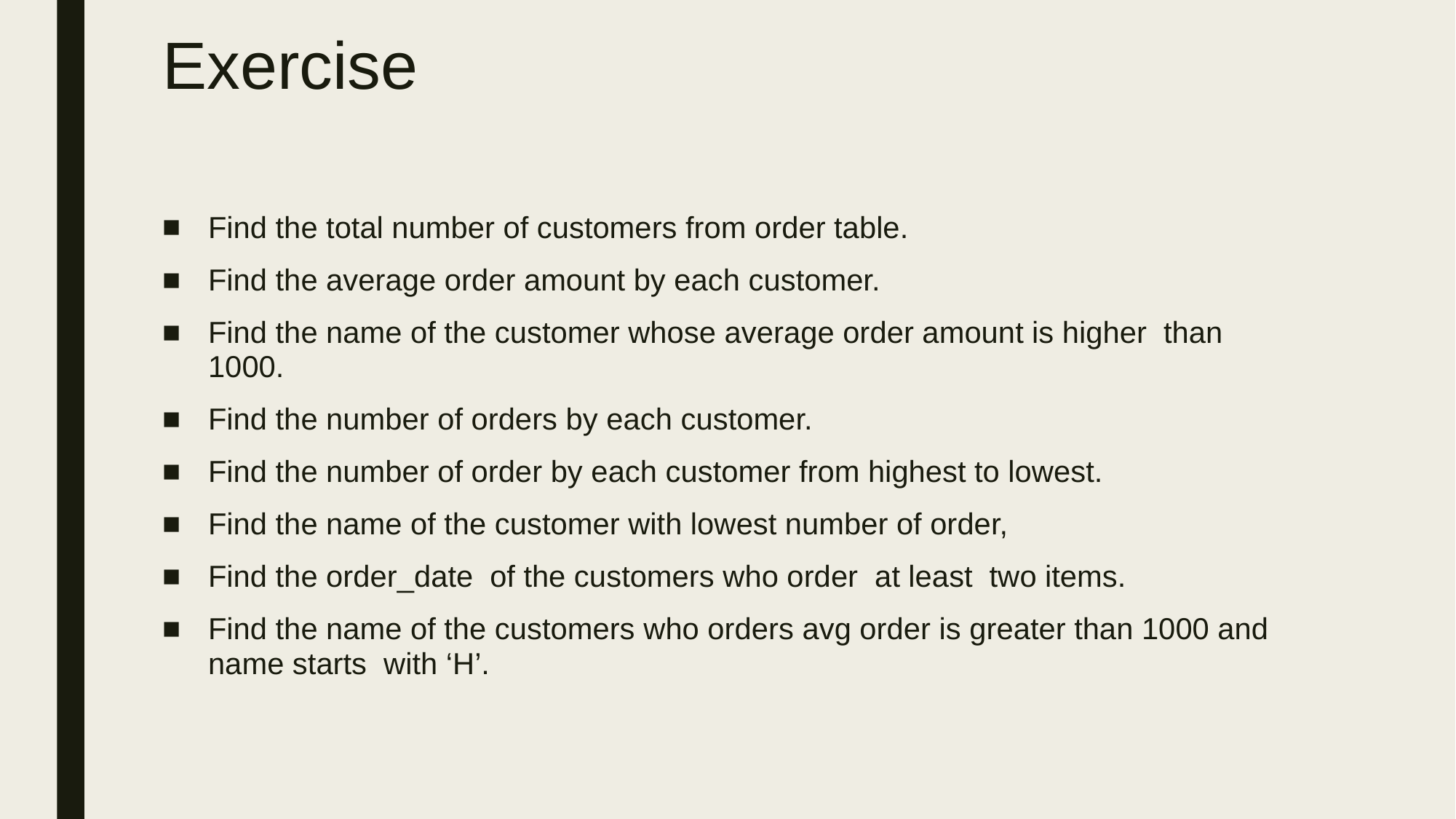

# Exercise
Find the total number of customers from order table.
Find the average order amount by each customer.
Find the name of the customer whose average order amount is higher  than 1000.
Find the number of orders by each customer.
Find the number of order by each customer from highest to lowest.
Find the name of the customer with lowest number of order,
Find the order_date  of the customers who order  at least  two items.
Find the name of the customers who orders avg order is greater than 1000 and name starts  with ‘H’.